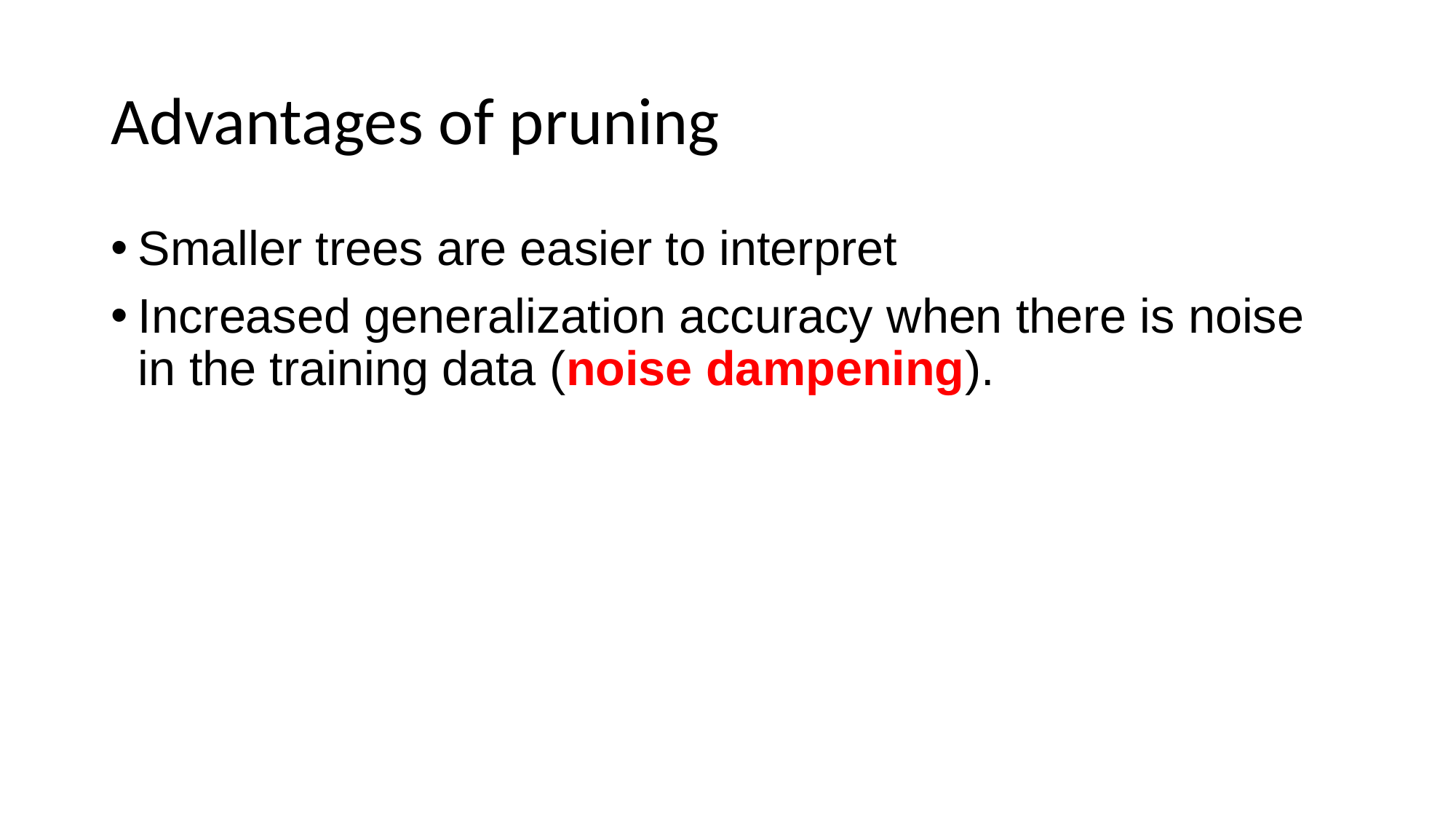

# Advantages of pruning
Smaller trees are easier to interpret
Increased generalization accuracy when there is noise in the training data (noise dampening).